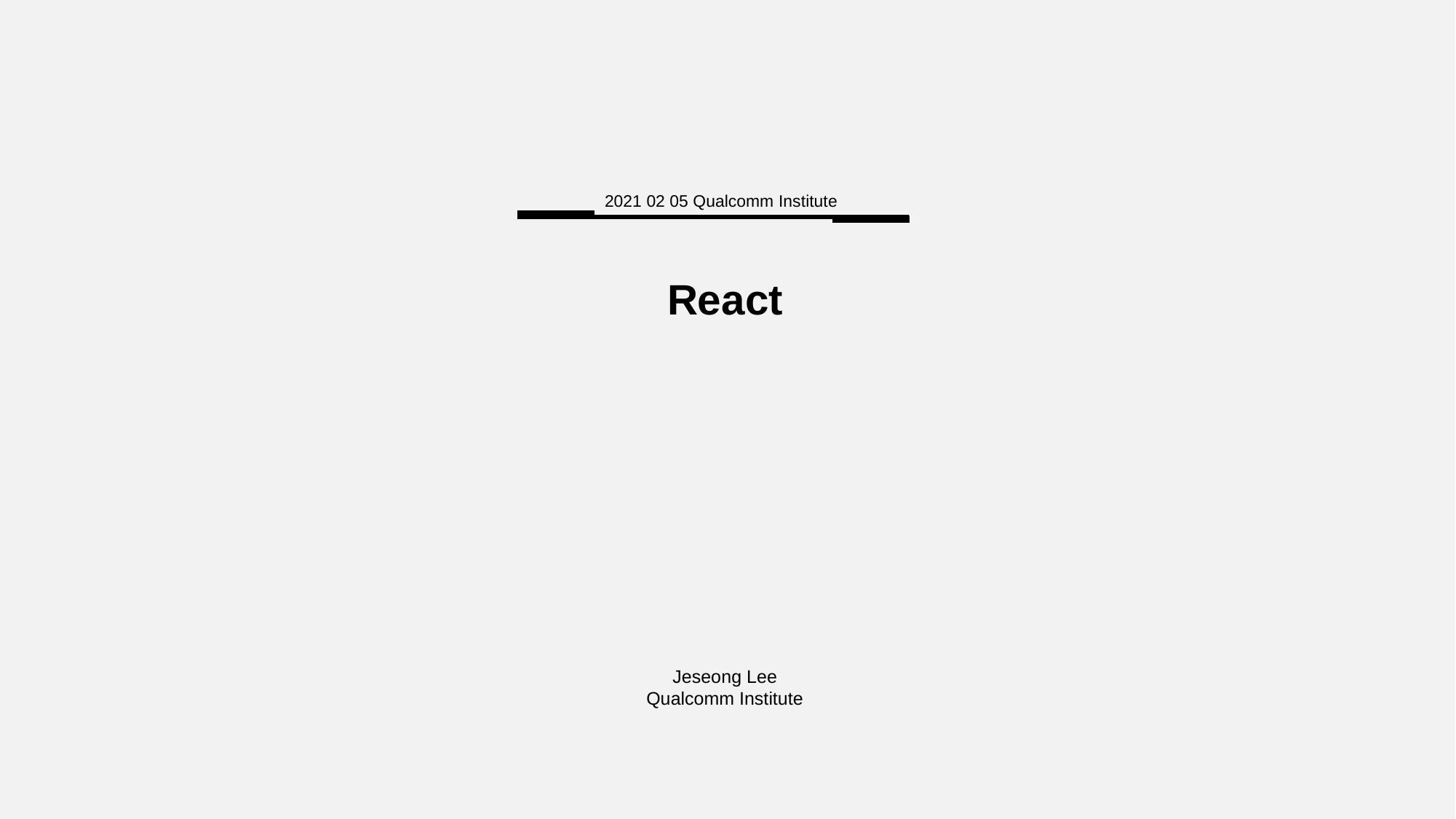

2021 02 05 Qualcomm Institute

React
Jeseong Lee
Qualcomm Institute